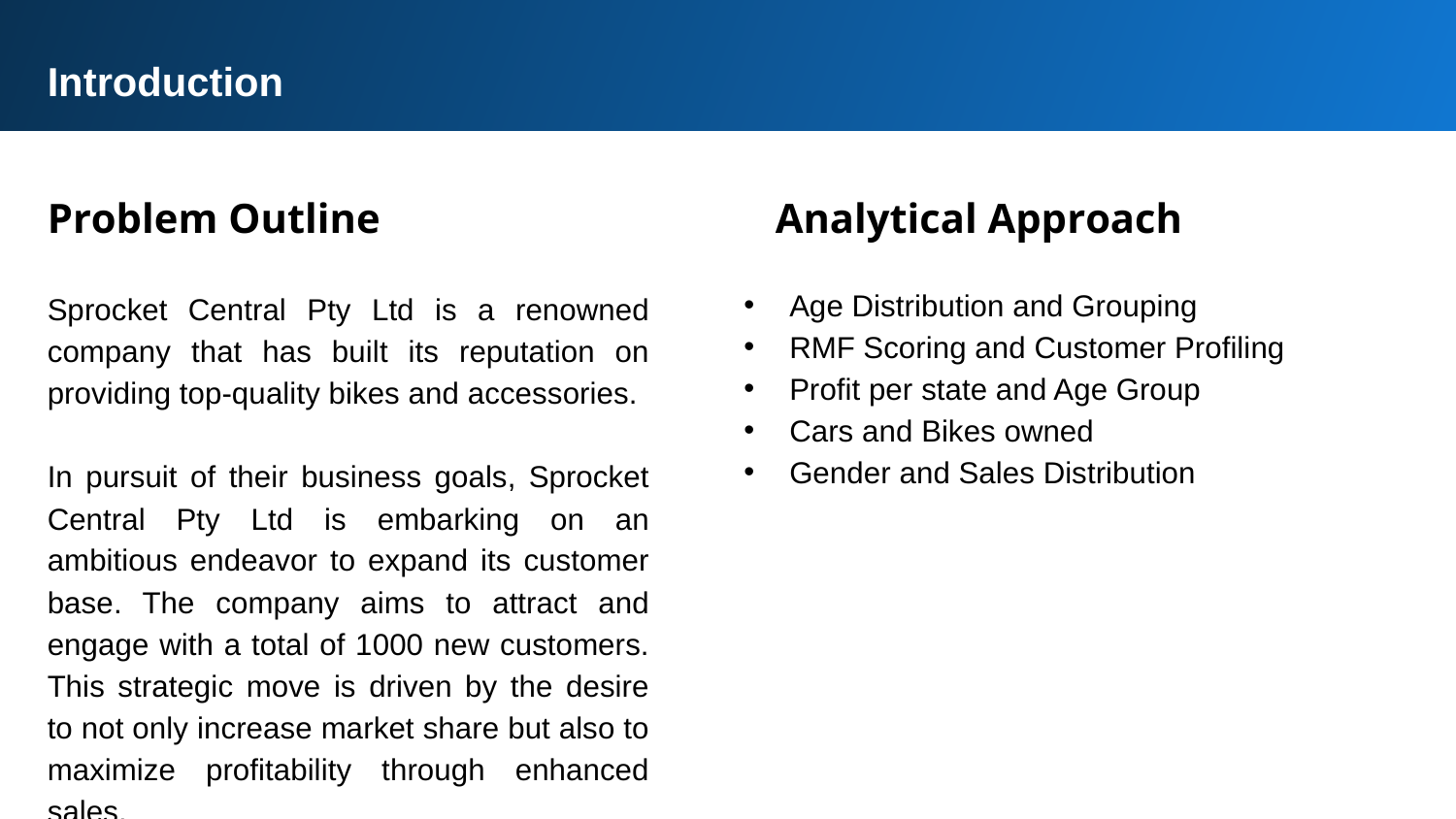

Introduction
Problem Outline			Analytical Approach
Age Distribution and Grouping
RMF Scoring and Customer Profiling
Profit per state and Age Group
Cars and Bikes owned
Gender and Sales Distribution

Sprocket Central Pty Ltd is a renowned company that has built its reputation on providing top-quality bikes and accessories.

In pursuit of their business goals, Sprocket Central Pty Ltd is embarking on an ambitious endeavor to expand its customer base. The company aims to attract and engage with a total of 1000 new customers. This strategic move is driven by the desire to not only increase market share but also to maximize profitability through enhanced sales.